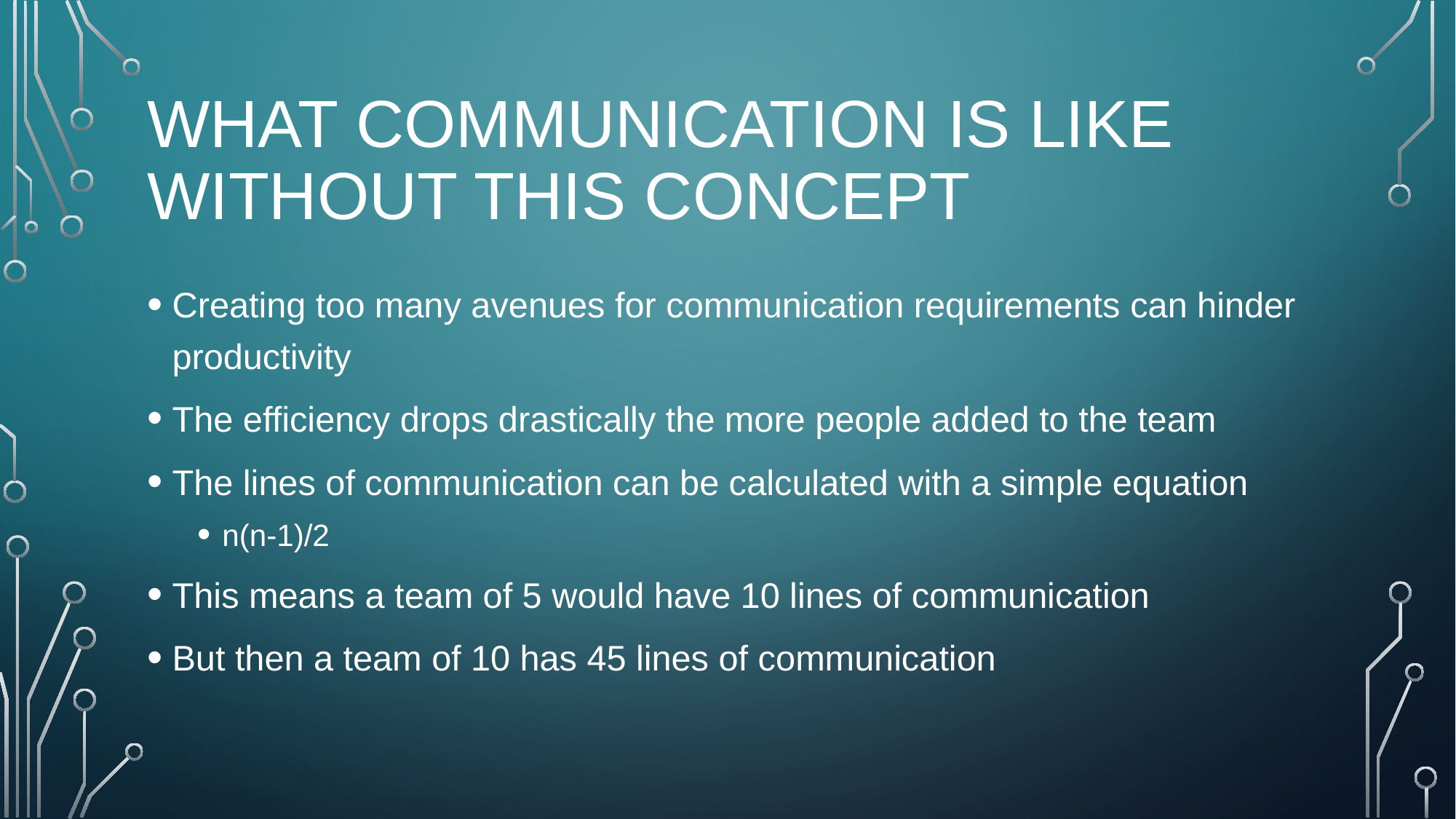

# What communication is like without this concept
Creating too many avenues for communication requirements can hinder productivity
The efficiency drops drastically the more people added to the team
The lines of communication can be calculated with a simple equation
n(n-1)/2
This means a team of 5 would have 10 lines of communication
But then a team of 10 has 45 lines of communication